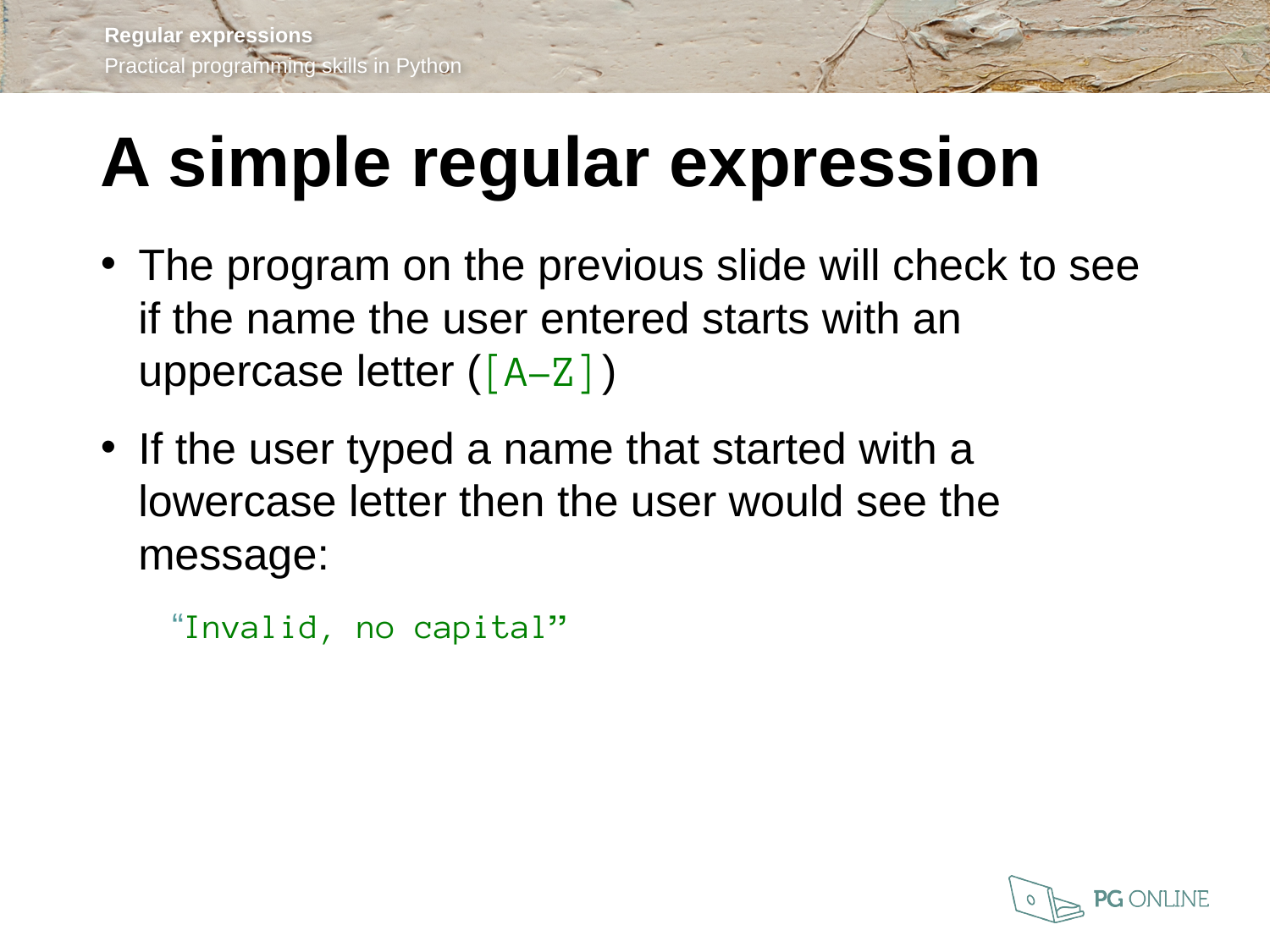

A simple regular expression
The program on the previous slide will check to see if the name the user entered starts with an uppercase letter ([A-Z])
If the user typed a name that started with a lowercase letter then the user would see the message:
 “Invalid, no capital”